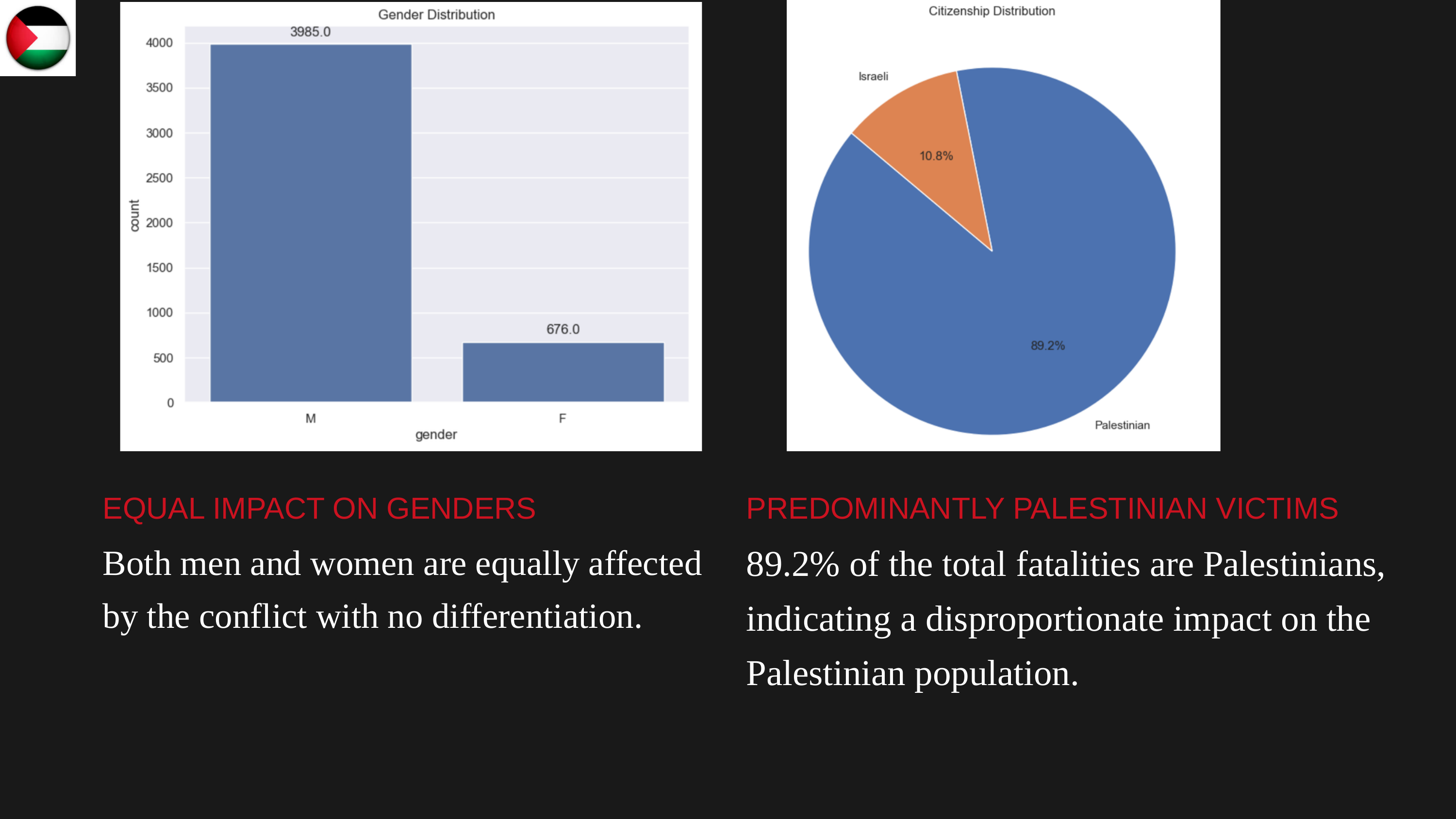

EQUAL IMPACT ON GENDERS
Both men and women are equally affected by the conflict with no differentiation.

PREDOMINANTLY PALESTINIAN VICTIMS
89.2% of the total fatalities are Palestinians, indicating a disproportionate impact on the Palestinian population.